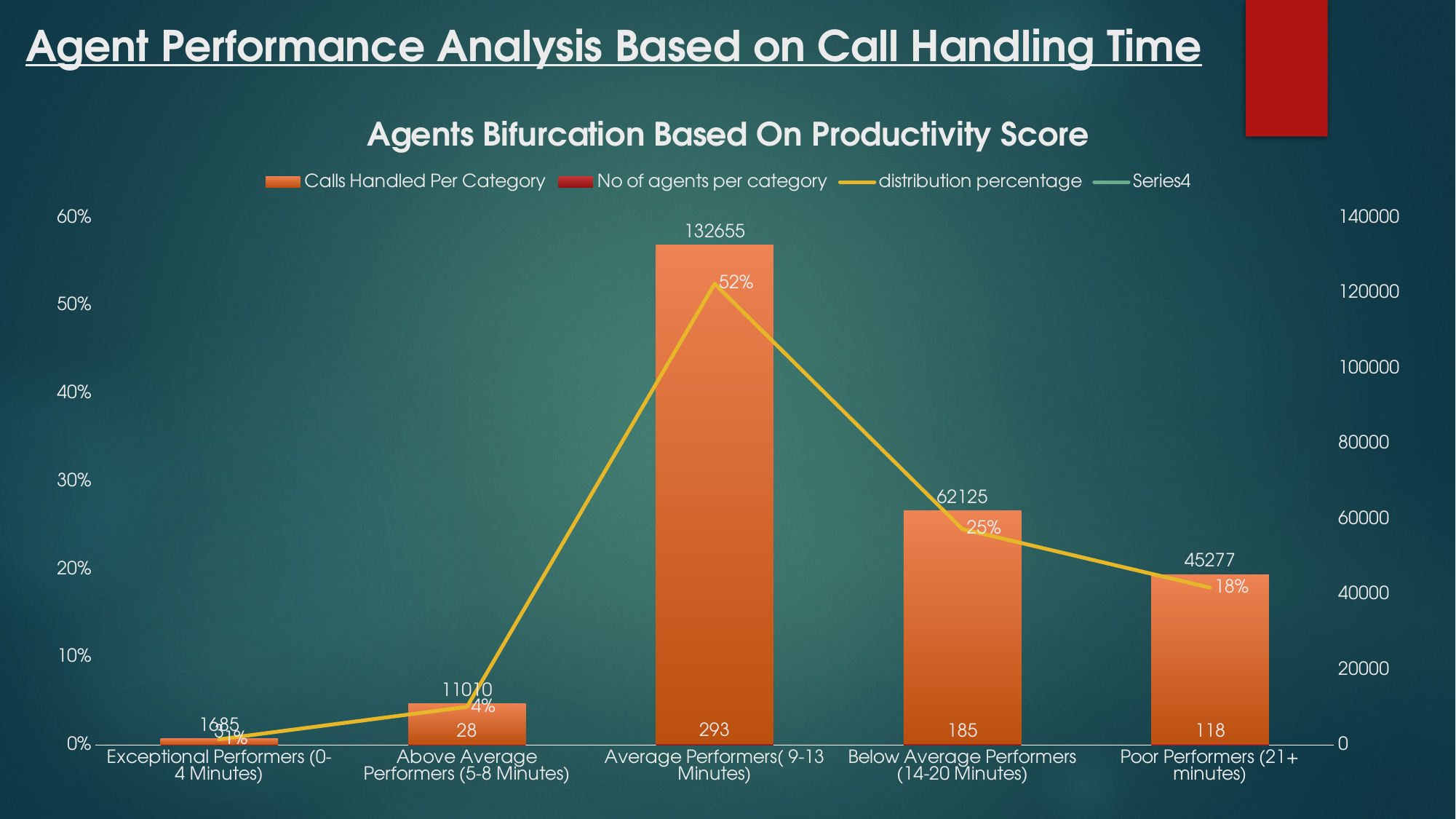

# Agent Performance Analysis Based on Call Handling Time

### Chart: Agents Bifurcation Based On Productivity Score

| Category | No of agents per category | Calls Handled Per Category | distribution percentage |  |
|---|---|---|---|---|
| Exceptional Performers (0-4 Minutes) | 3.0 | 1685.0 | 0.00666661391403431 | None |
| Above Average Performers (5-8 Minutes) | 28.0 | 11010.0 | 0.0435604861682598 | None |
| Average Performers( 9-13 Minutes) | 293.0 | 132655.0 | 0.5248425333924163 | None |
| Below Average Performers (14-20 Minutes) | 185.0 | 62125.0 | 0.24579429638538963 | None |
| Poor Performers (21+ minutes) | 118.0 | 45277.0 | 0.1791360701399 | None |